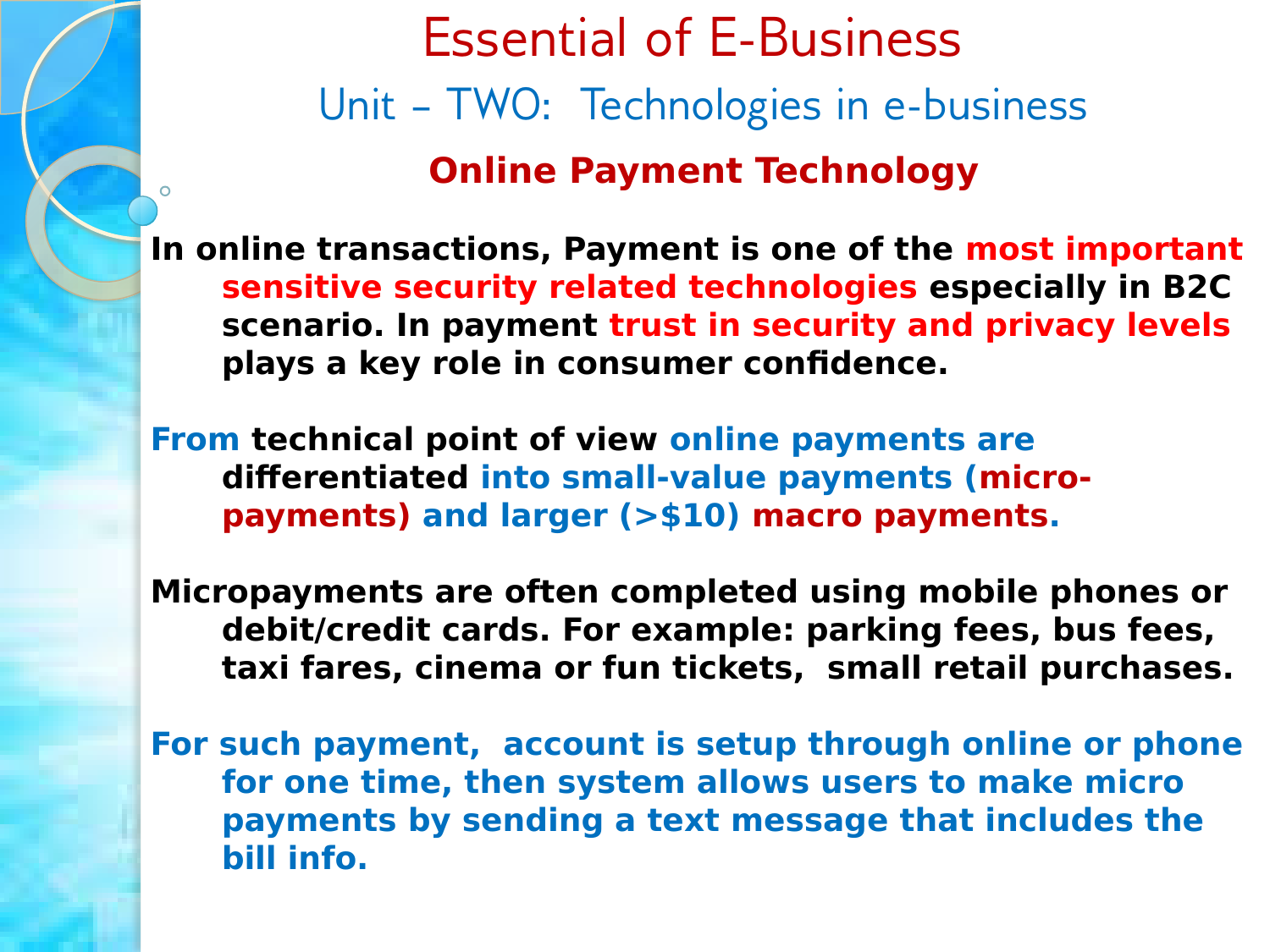

Essential of E-Business

Unit – TWO:  Technologies in e-business
Online Payment Technology

In online transactions, Payment is one of the most important sensitive security related technologies especially in B2C scenario. In payment trust in security and privacy levels plays a key role in consumer confidence.

From technical point of view online payments are differentiated into small-value payments (micro-payments) and larger (>$10) macro payments.

Micropayments are often completed using mobile phones or debit/credit cards. For example: parking fees, bus fees, taxi fares, cinema or fun tickets,  small retail purchases.

For such payment,  account is setup through online or phone for one time, then system allows users to make micro payments by sending a text message that includes the bill info.